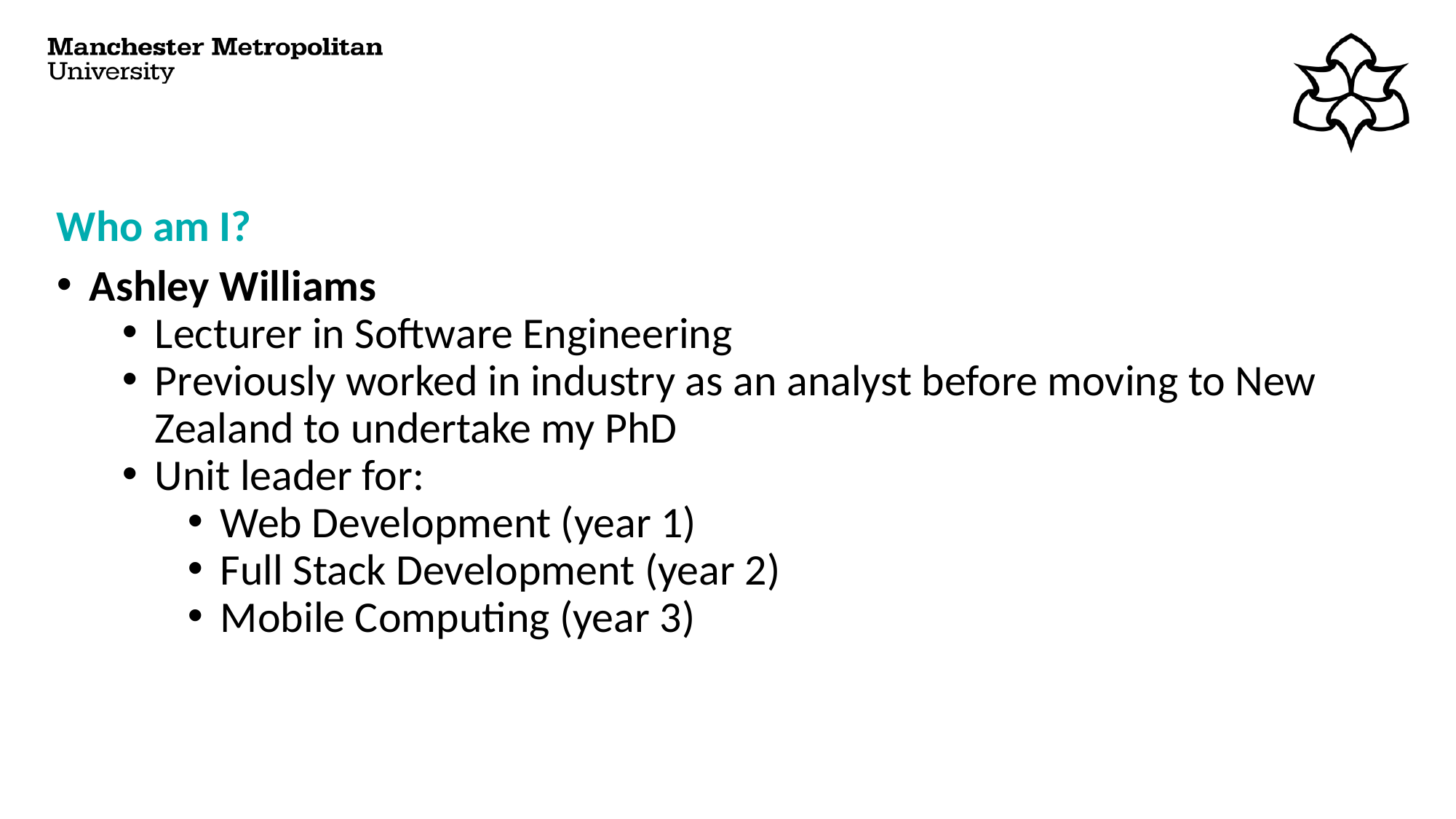

# Who am I?
Ashley Williams
Lecturer in Software Engineering
Previously worked in industry as an analyst before moving to New Zealand to undertake my PhD
Unit leader for:
Web Development (year 1)
Full Stack Development (year 2)
Mobile Computing (year 3)